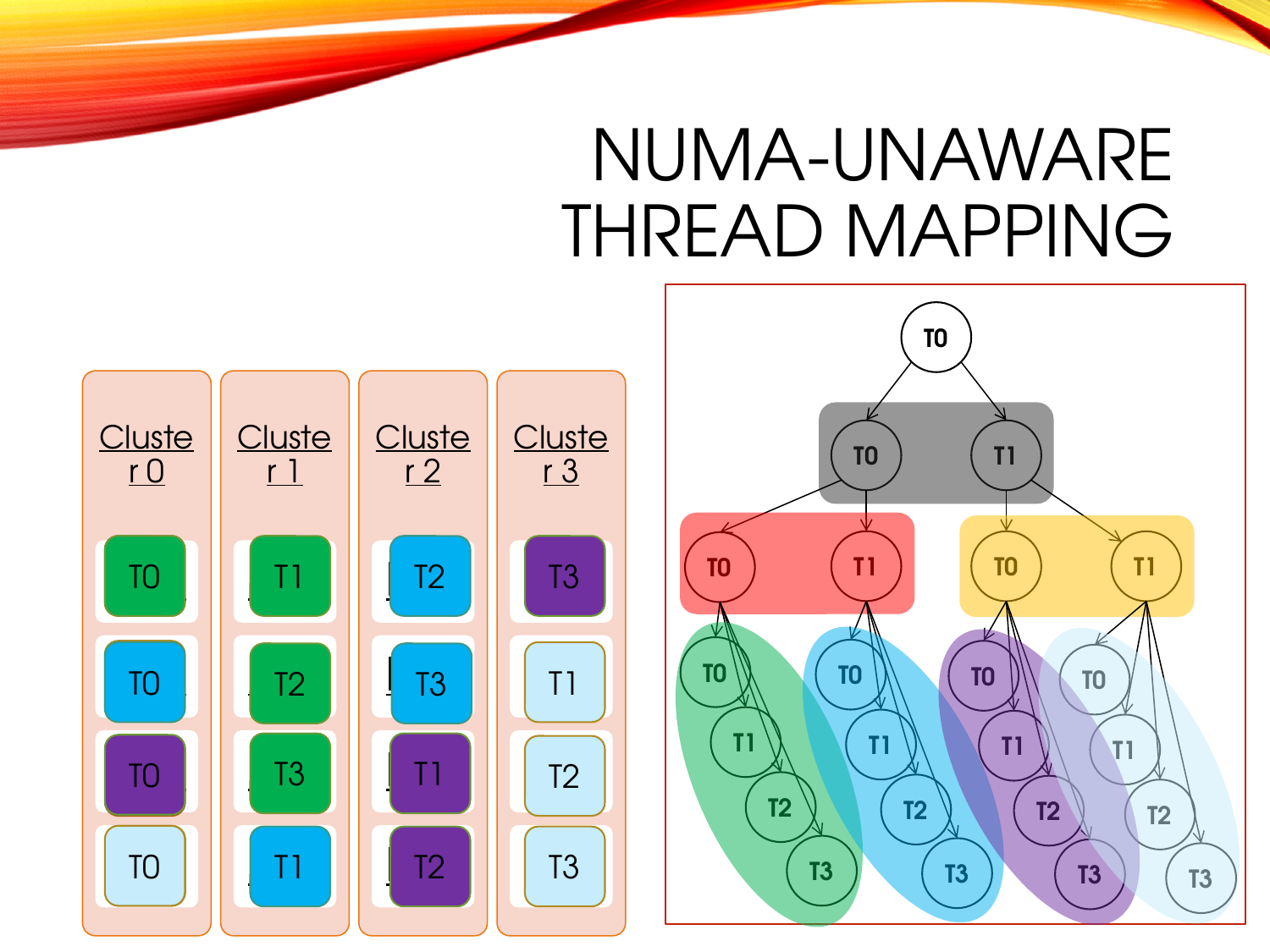

# NUMA-unaware Thread mapping

T0
Cluster 0
PE0
PE1
PE2
PE3
Cluster 1
PE0
PE1
PE2
PE3
Cluster 2
PE0
PE1
PE2
PE3
Cluster 3
PE0
PE1
PE2
PE3

T0
T1

T1
T0
T1
T0
T0
T0
T1
T2
T3

T0
T0
T0
T0
T0
T1
T2
T3
T0
T1
T1
T1
T1
T3
T1
T0
T1
T2
T2
T2
T2
T2
T0
T1
T1
T2
T3
T3
T3
T3
T3